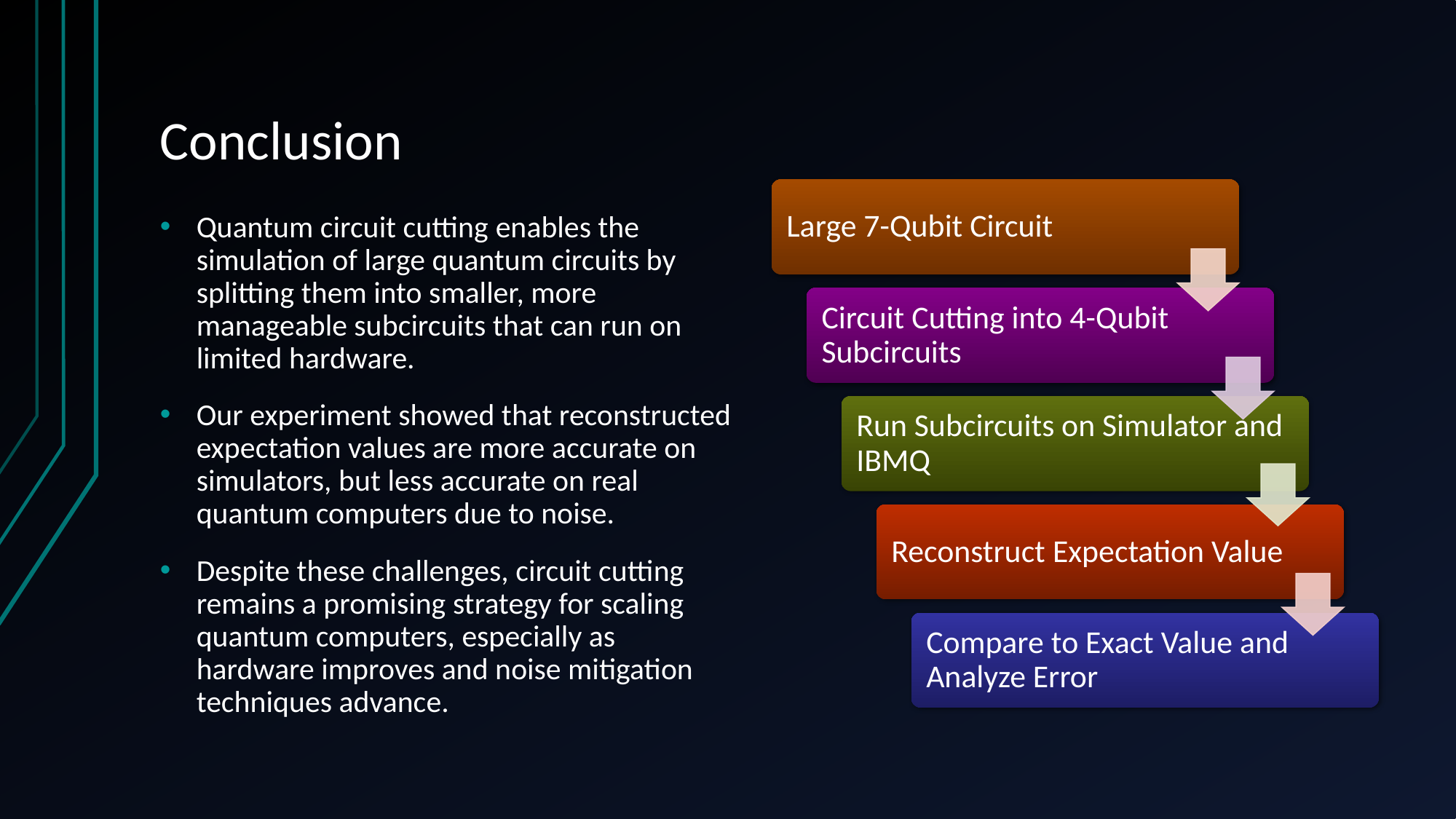

# Conclusion
Large 7-Qubit Circuit
Circuit Cutting into 4-Qubit Subcircuits
Run Subcircuits on Simulator and IBMQ
Reconstruct Expectation Value
Compare to Exact Value and Analyze Error

Quantum circuit cutting enables the simulation of large quantum circuits by splitting them into smaller, more manageable subcircuits that can run on limited hardware.
Our experiment showed that reconstructed expectation values are more accurate on simulators, but less accurate on real quantum computers due to noise.
Despite these challenges, circuit cutting remains a promising strategy for scaling quantum computers, especially as hardware improves and noise mitigation techniques advance.